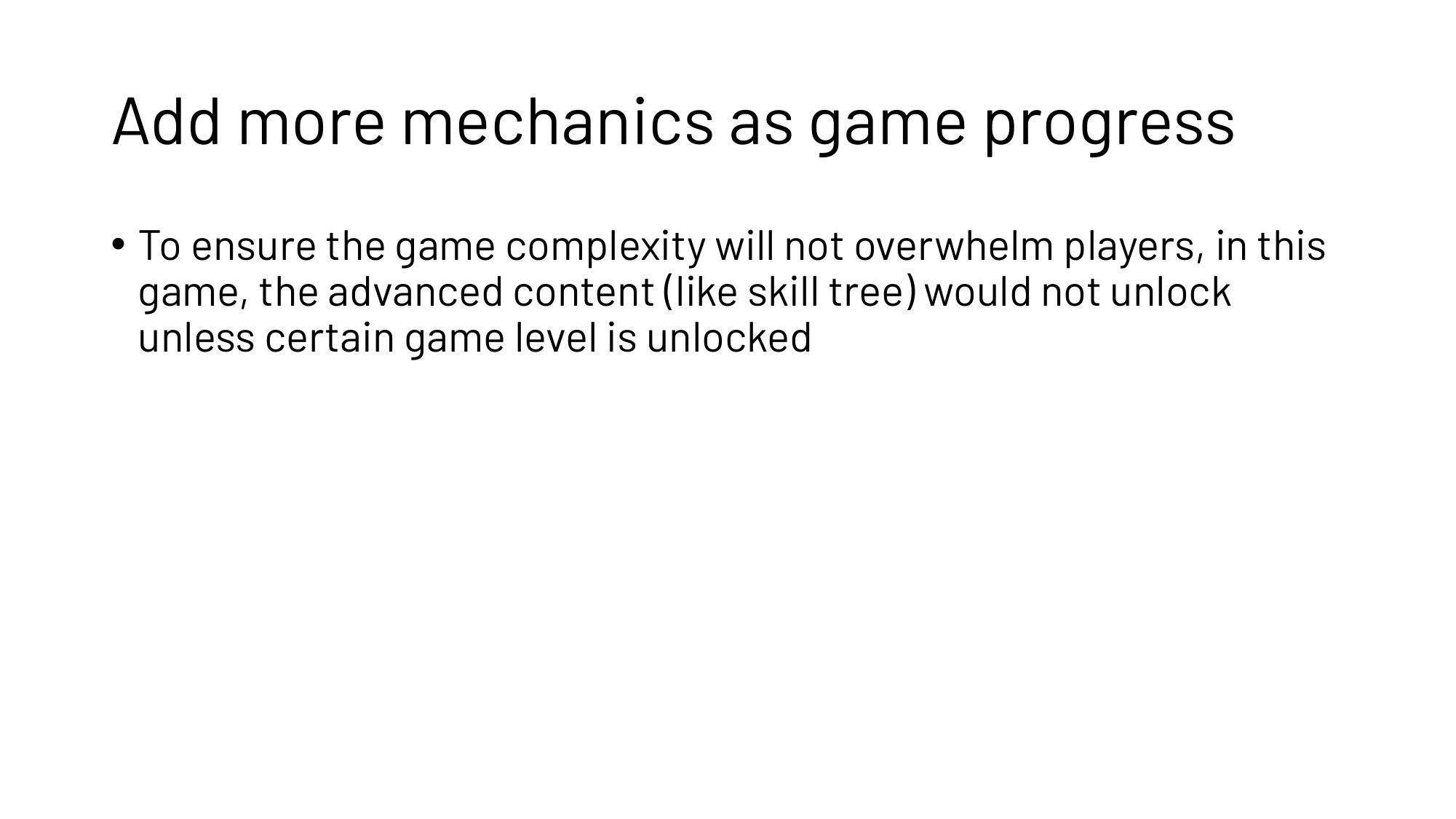

# Add more mechanics as game progress
To ensure the game complexity will not overwhelm players, in this game, the advanced content (like skill tree) would not unlock unless certain game level is unlocked